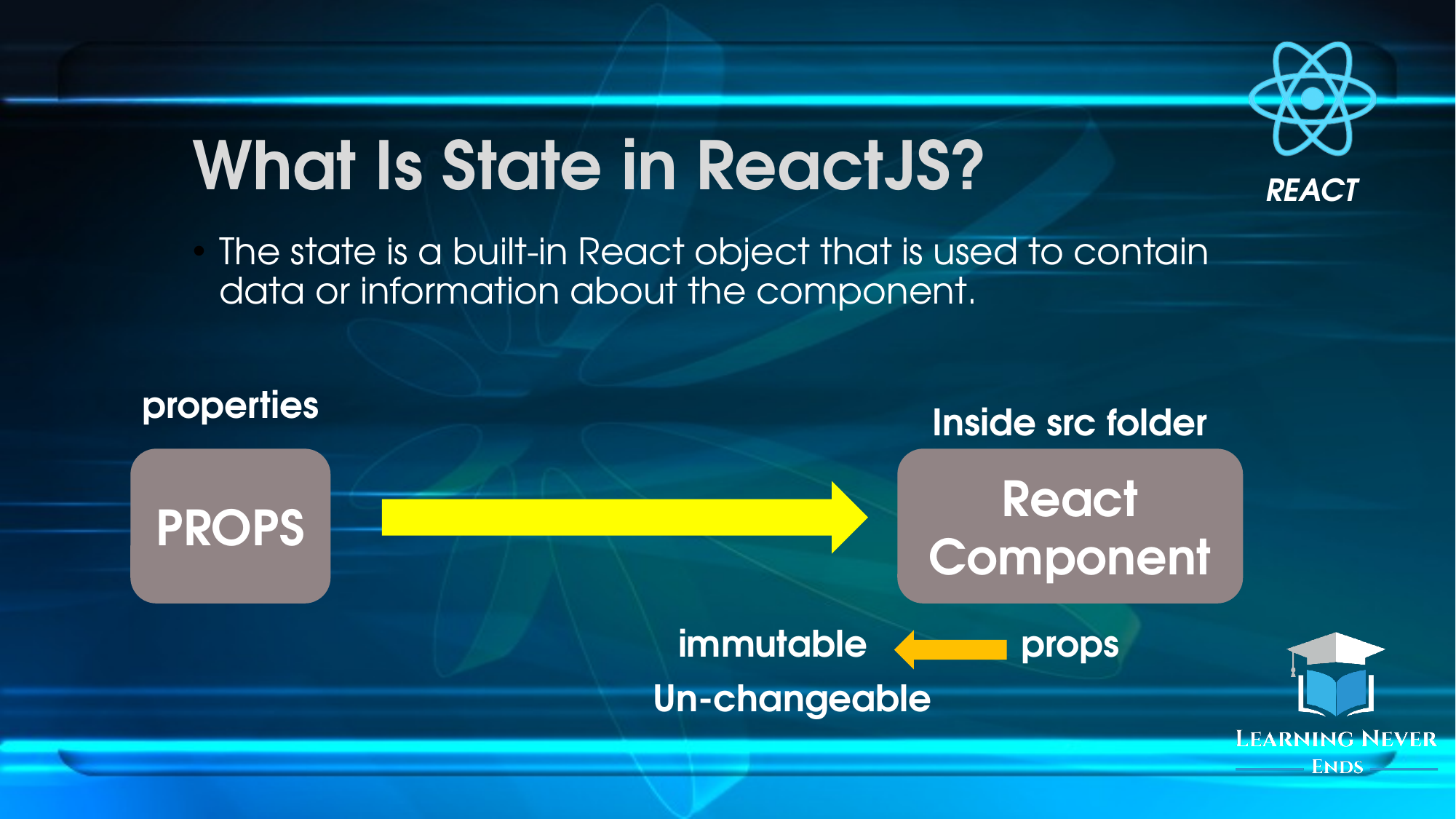

# What Is State in ReactJS?
The state is a built-in React object that is used to contain data or information about the component.
properties
Inside src folder
PROPS
React Component

immutable
props

Un-changeable